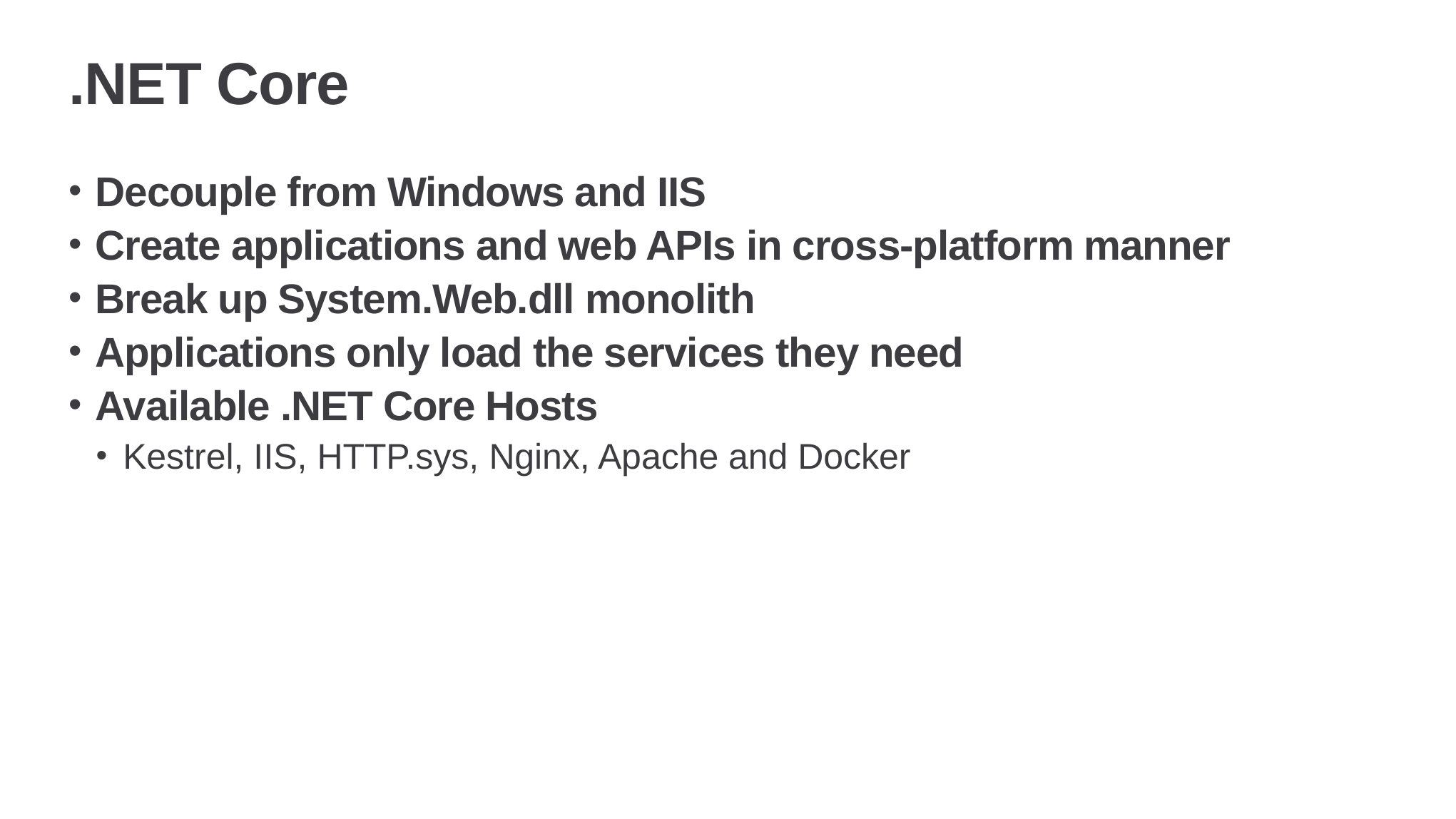

# .NET Core
Decouple from Windows and IIS
Create applications and web APIs in cross-platform manner
Break up System.Web.dll monolith
Applications only load the services they need
Available .NET Core Hosts
Kestrel, IIS, HTTP.sys, Nginx, Apache and Docker